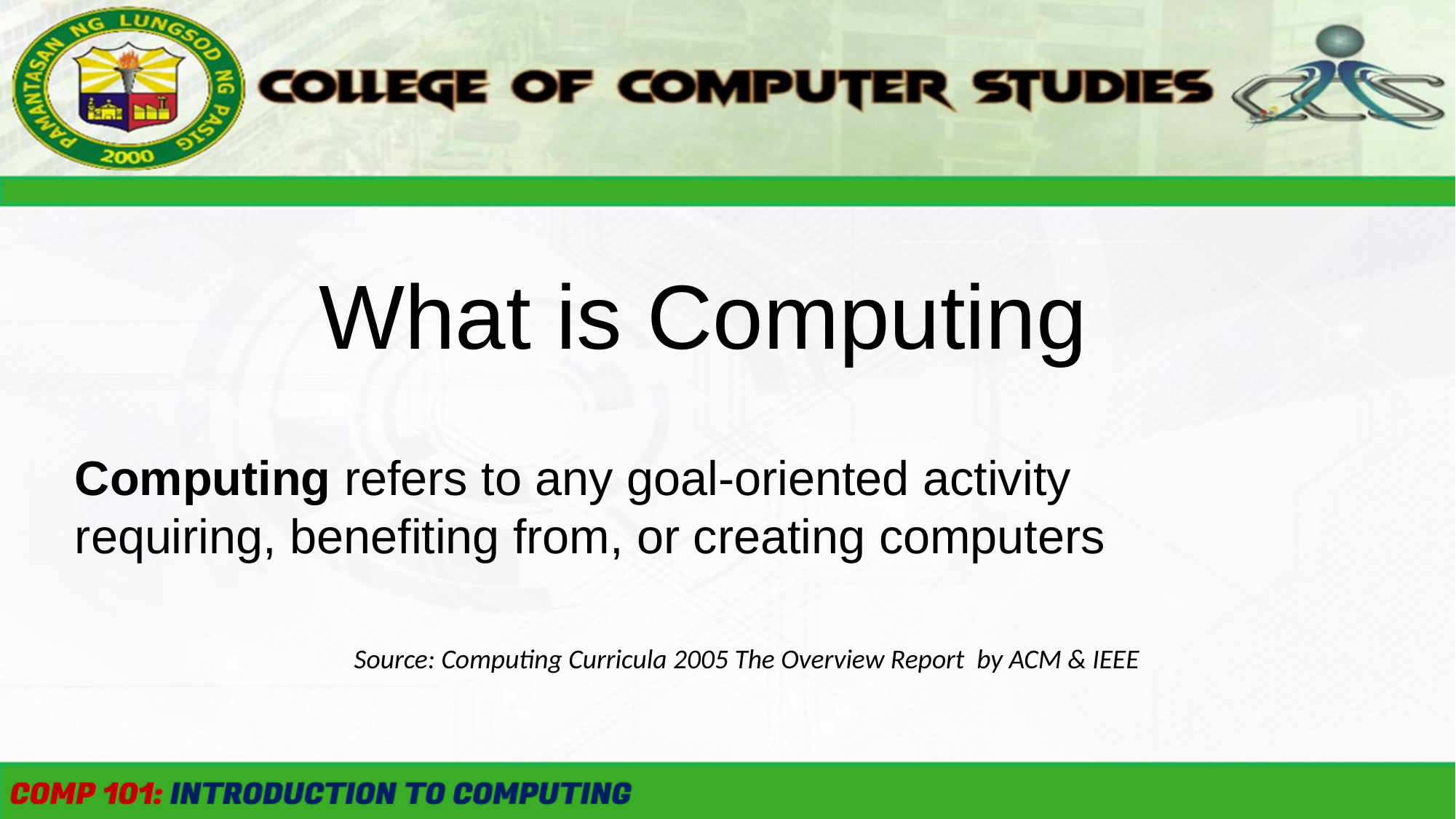

What is Computing
Computing refers to any goal-oriented activity requiring, benefiting from, or creating computers
Source: Computing Curricula 2005 The Overview Report  by ACM & IEEE